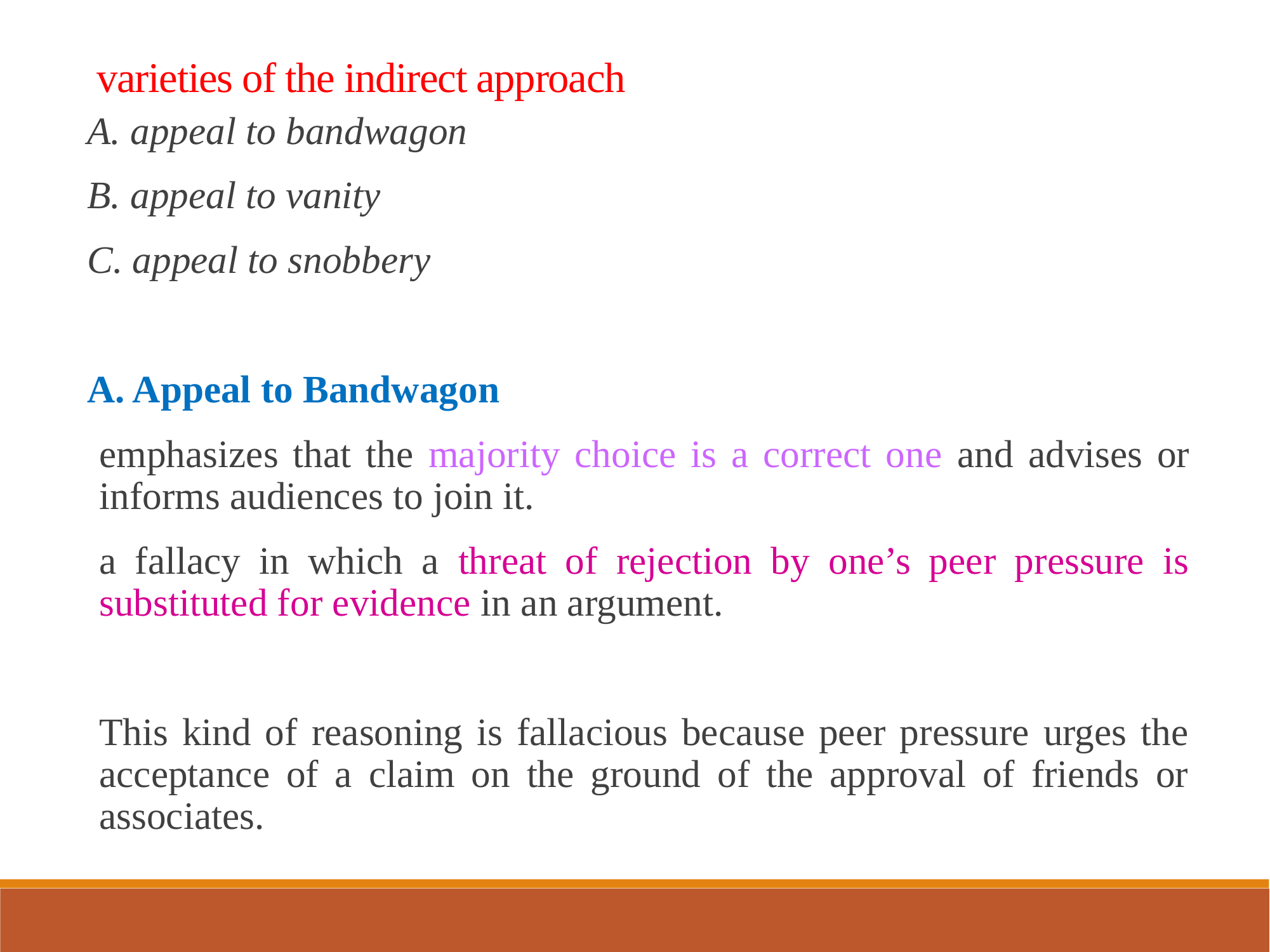

varieties of the indirect approach
A. appeal to bandwagon
B. appeal to vanity
C. appeal to snobbery

A. Appeal to Bandwagon
emphasizes that the majority choice is a correct one and advises or informs audiences to join it.
a fallacy in which a threat of rejection by one’s peer pressure is substituted for evidence in an argument.

This kind of reasoning is fallacious because peer pressure urges the acceptance of a claim on the ground of the approval of friends or associates.